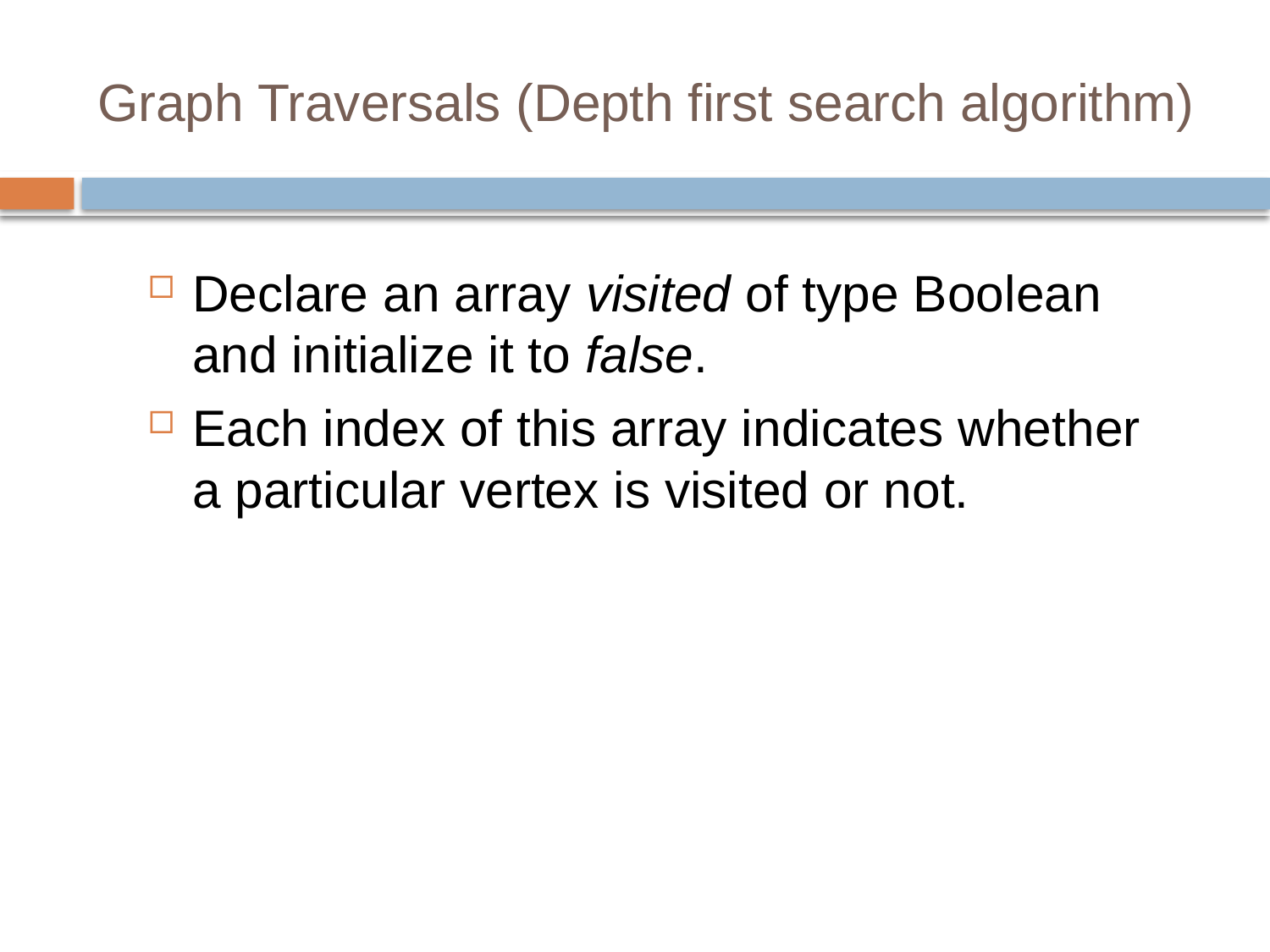

# Graph Traversals (Depth first search algorithm)
Declare an array visited of type Boolean and initialize it to false.
Each index of this array indicates whether a particular vertex is visited or not.